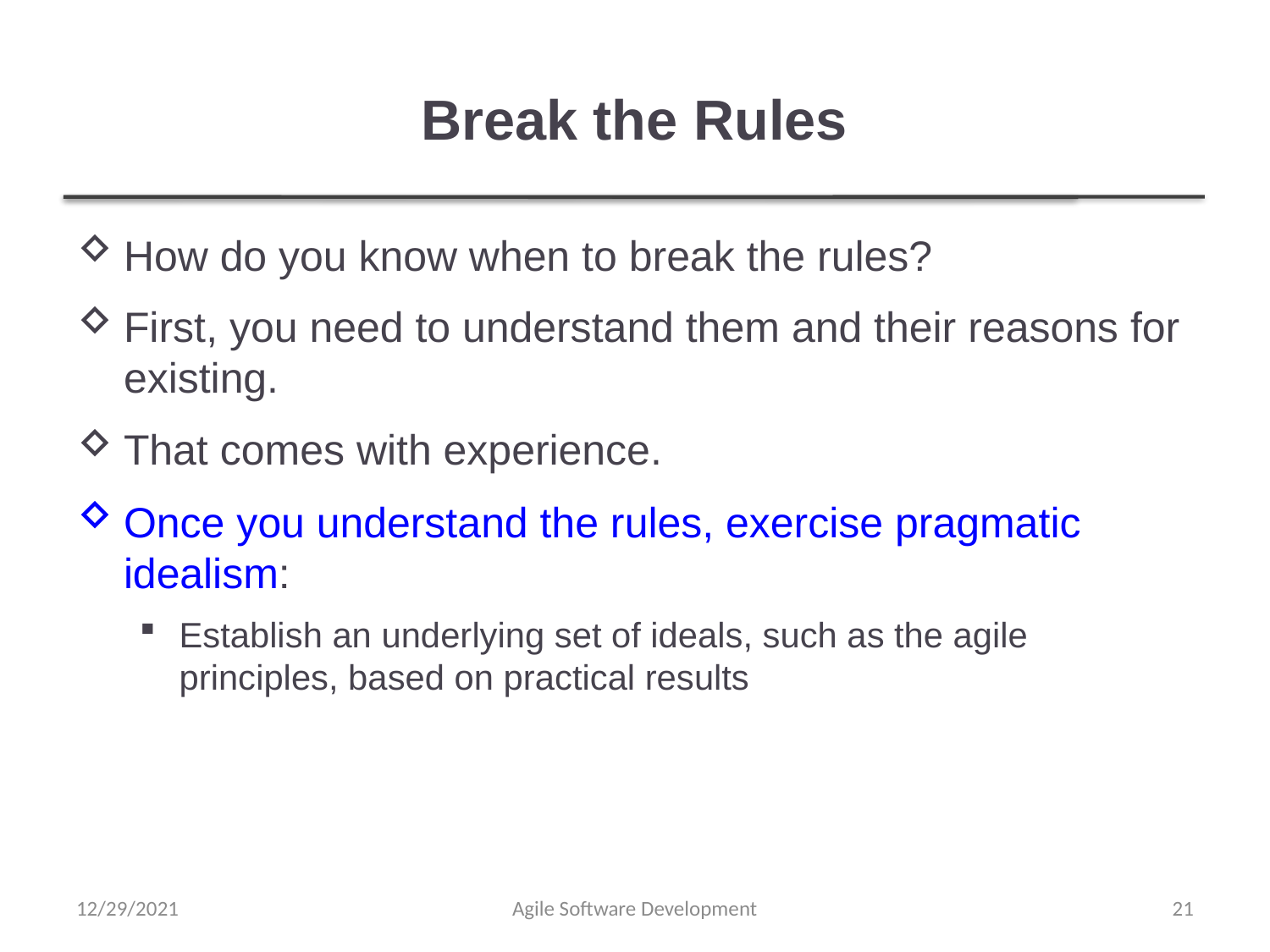

# Break the Rules
How do you know when to break the rules?
First, you need to understand them and their reasons for existing.
That comes with experience.
Once you understand the rules, exercise pragmatic idealism:
Establish an underlying set of ideals, such as the agile principles, based on practical results
12/29/2021
Agile Software Development
21